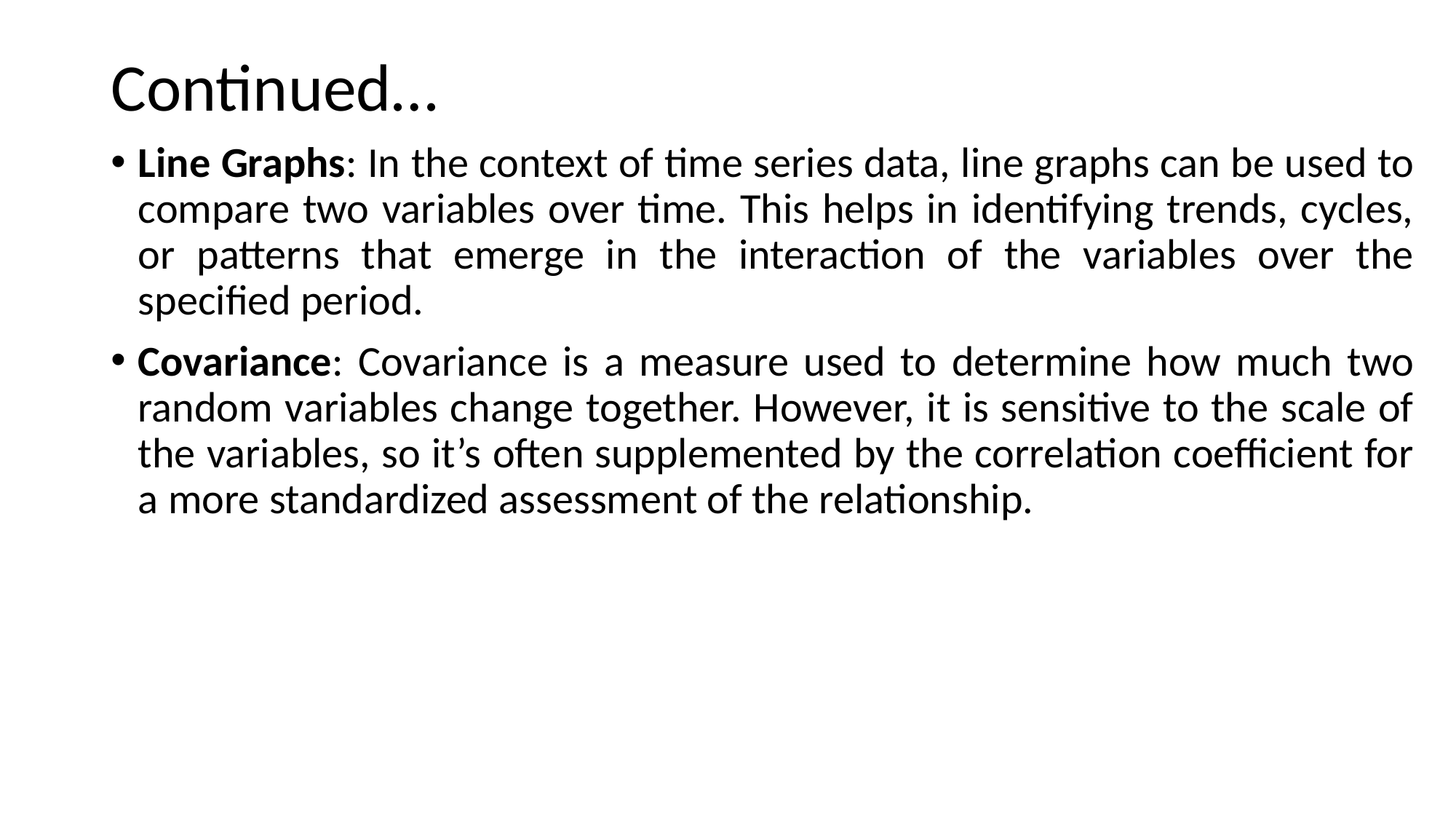

# Continued…
Line Graphs: In the context of time series data, line graphs can be used to compare two variables over time. This helps in identifying trends, cycles, or patterns that emerge in the interaction of the variables over the specified period.
Covariance: Covariance is a measure used to determine how much two random variables change together. However, it is sensitive to the scale of the variables, so it’s often supplemented by the correlation coefficient for a more standardized assessment of the relationship.